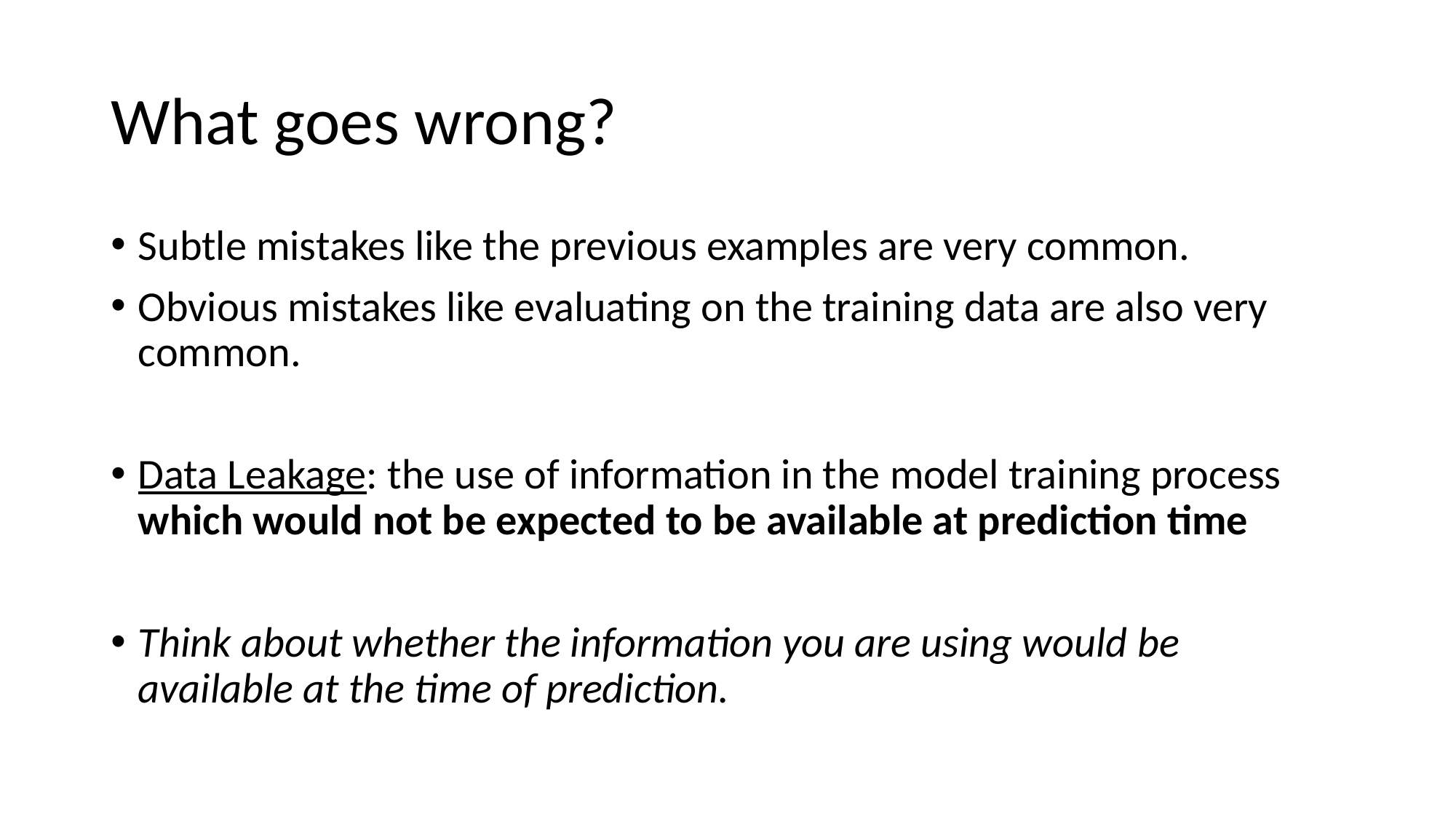

# What goes wrong?
Subtle mistakes like the previous examples are very common.
Obvious mistakes like evaluating on the training data are also very common.

Data Leakage: the use of information in the model training process which would not be expected to be available at prediction time

Think about whether the information you are using would be available at the time of prediction.